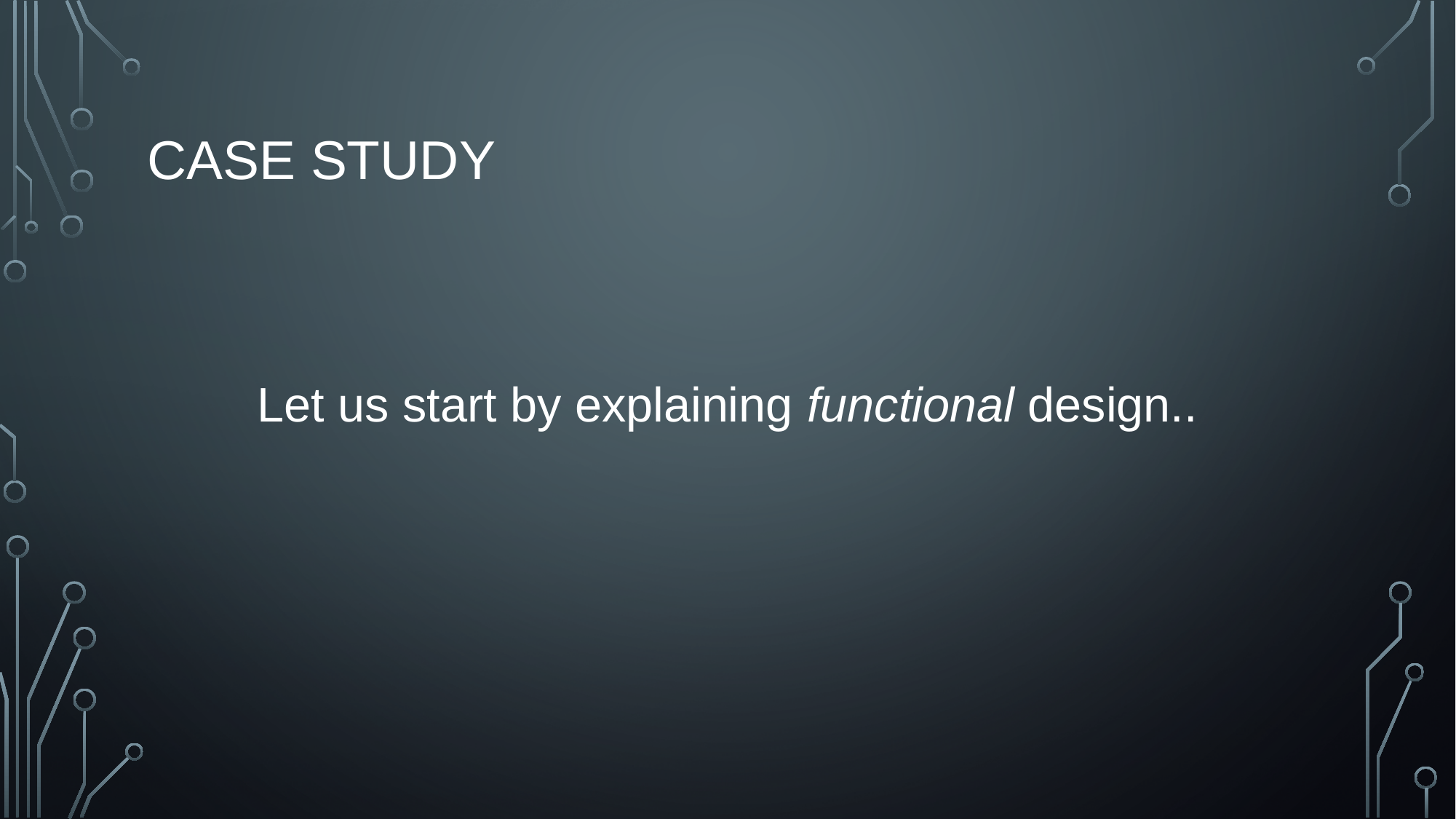

# Case study
Let us start by explaining functional design..